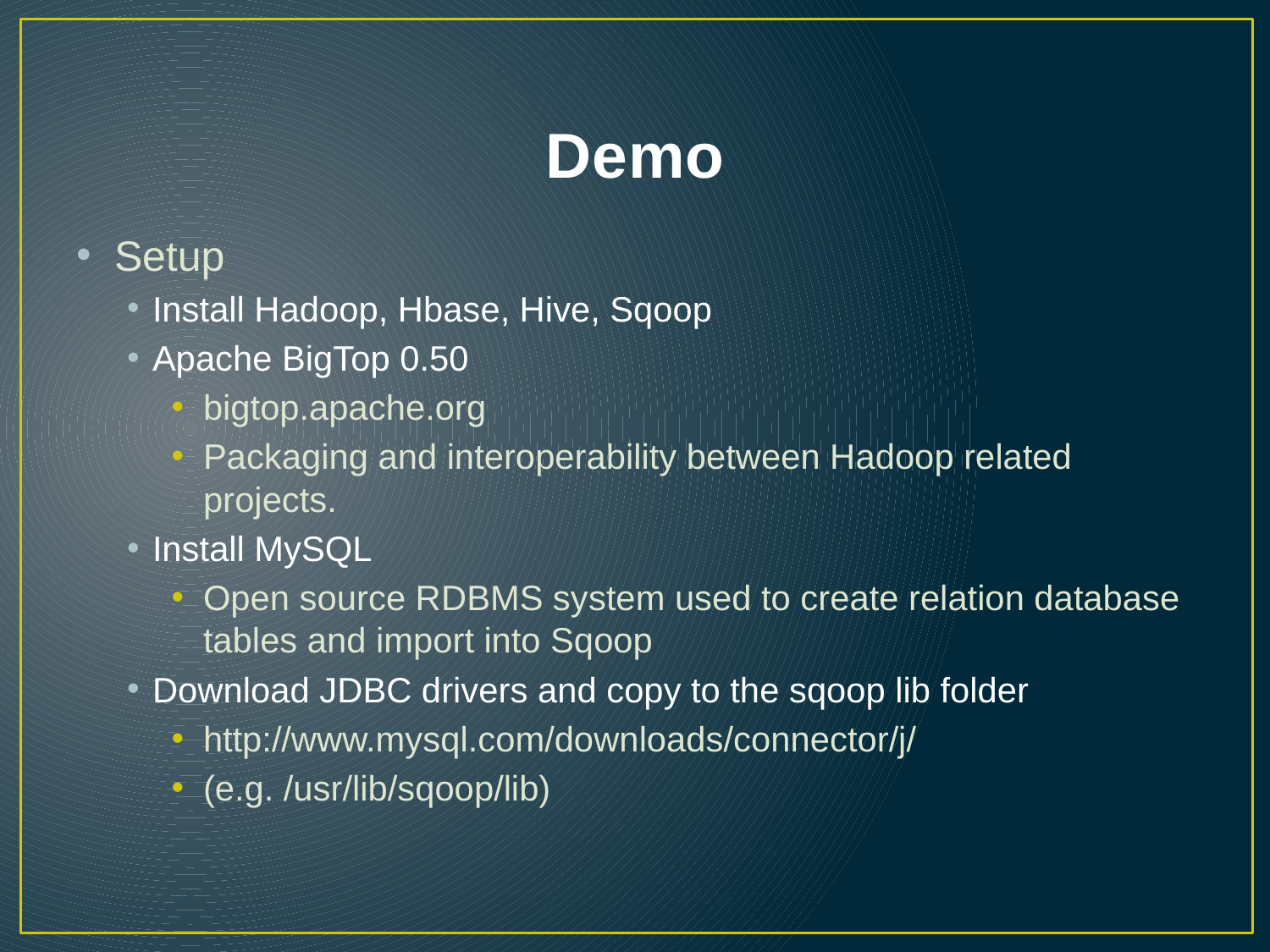

# Demo
Setup
Install Hadoop, Hbase, Hive, Sqoop
Apache BigTop 0.50
bigtop.apache.org
Packaging and interoperability between Hadoop related projects.
Install MySQL
Open source RDBMS system used to create relation database tables and import into Sqoop
Download JDBC drivers and copy to the sqoop lib folder
http://www.mysql.com/downloads/connector/j/
(e.g. /usr/lib/sqoop/lib)